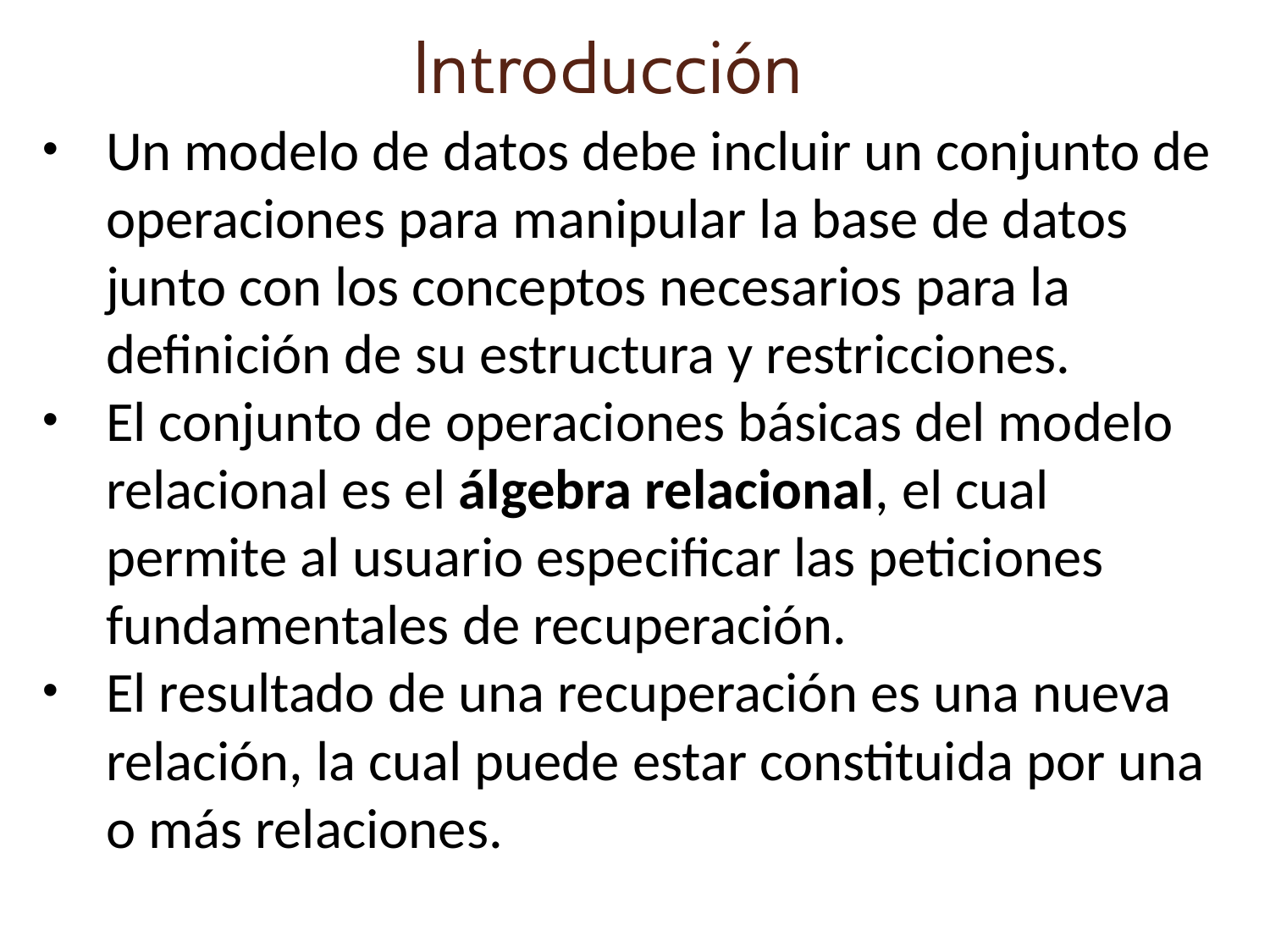

Introducción
Un modelo de datos debe incluir un conjunto de operaciones para manipular la base de datos junto con los conceptos necesarios para la definición de su estructura y restricciones.
El conjunto de operaciones básicas del modelo relacional es el álgebra relacional, el cual permite al usuario especificar las peticiones fundamentales de recuperación.
El resultado de una recuperación es una nueva relación, la cual puede estar constituida por una o más relaciones.